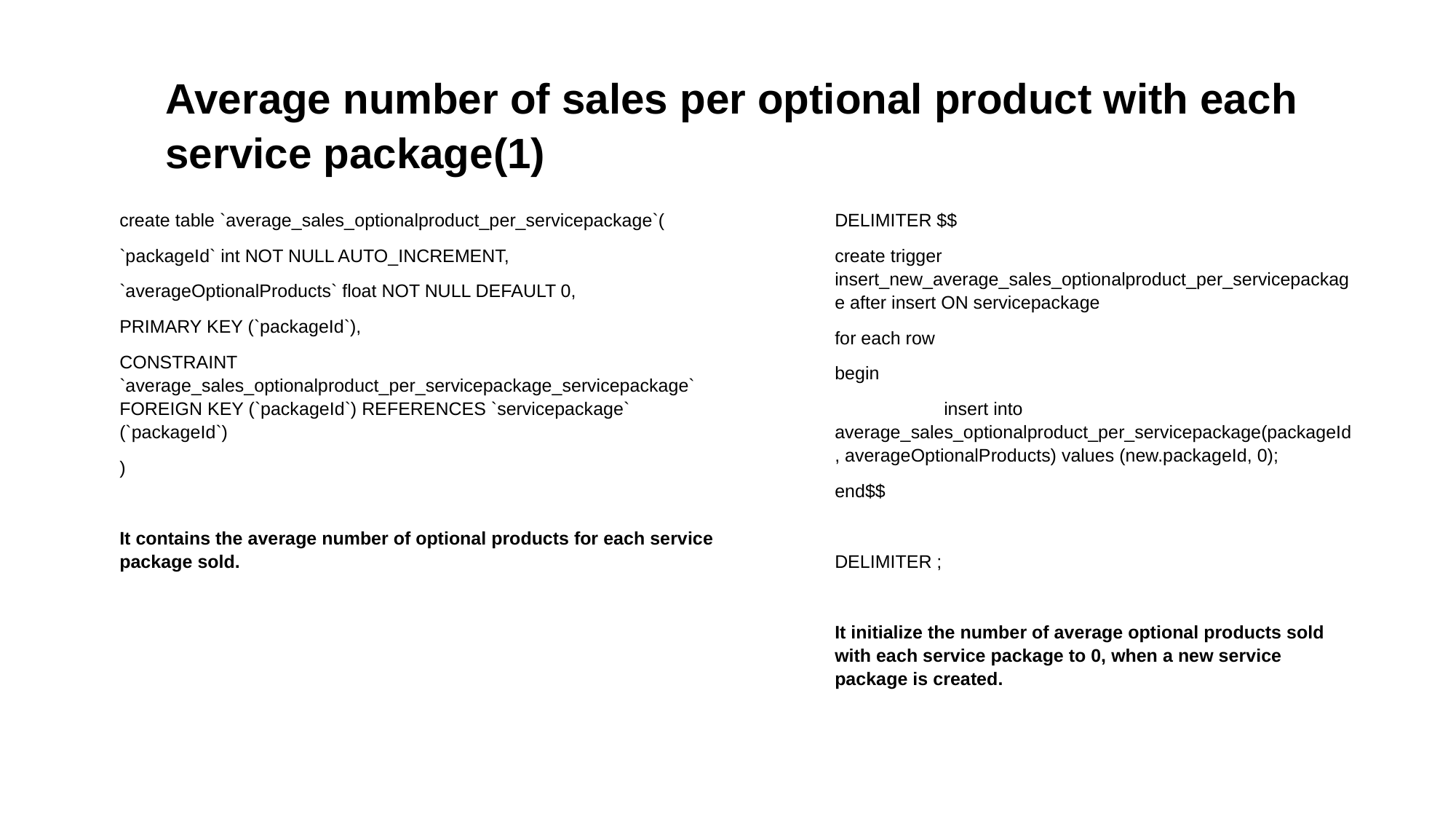

# Average number of sales per optional product with each service package(1)
create table `average_sales_optionalproduct_per_servicepackage`(
`packageId` int NOT NULL AUTO_INCREMENT,
`averageOptionalProducts` float NOT NULL DEFAULT 0,
PRIMARY KEY (`packageId`),
CONSTRAINT `average_sales_optionalproduct_per_servicepackage_servicepackage` FOREIGN KEY (`packageId`) REFERENCES `servicepackage` (`packageId`)
)

It contains the average number of optional products for each service package sold.
DELIMITER $$
create trigger insert_new_average_sales_optionalproduct_per_servicepackage after insert ON servicepackage
for each row
begin
	insert into average_sales_optionalproduct_per_servicepackage(packageId, averageOptionalProducts) values (new.packageId, 0);
end$$

DELIMITER ;

It initialize the number of average optional products sold with each service package to 0, when a new service package is created.